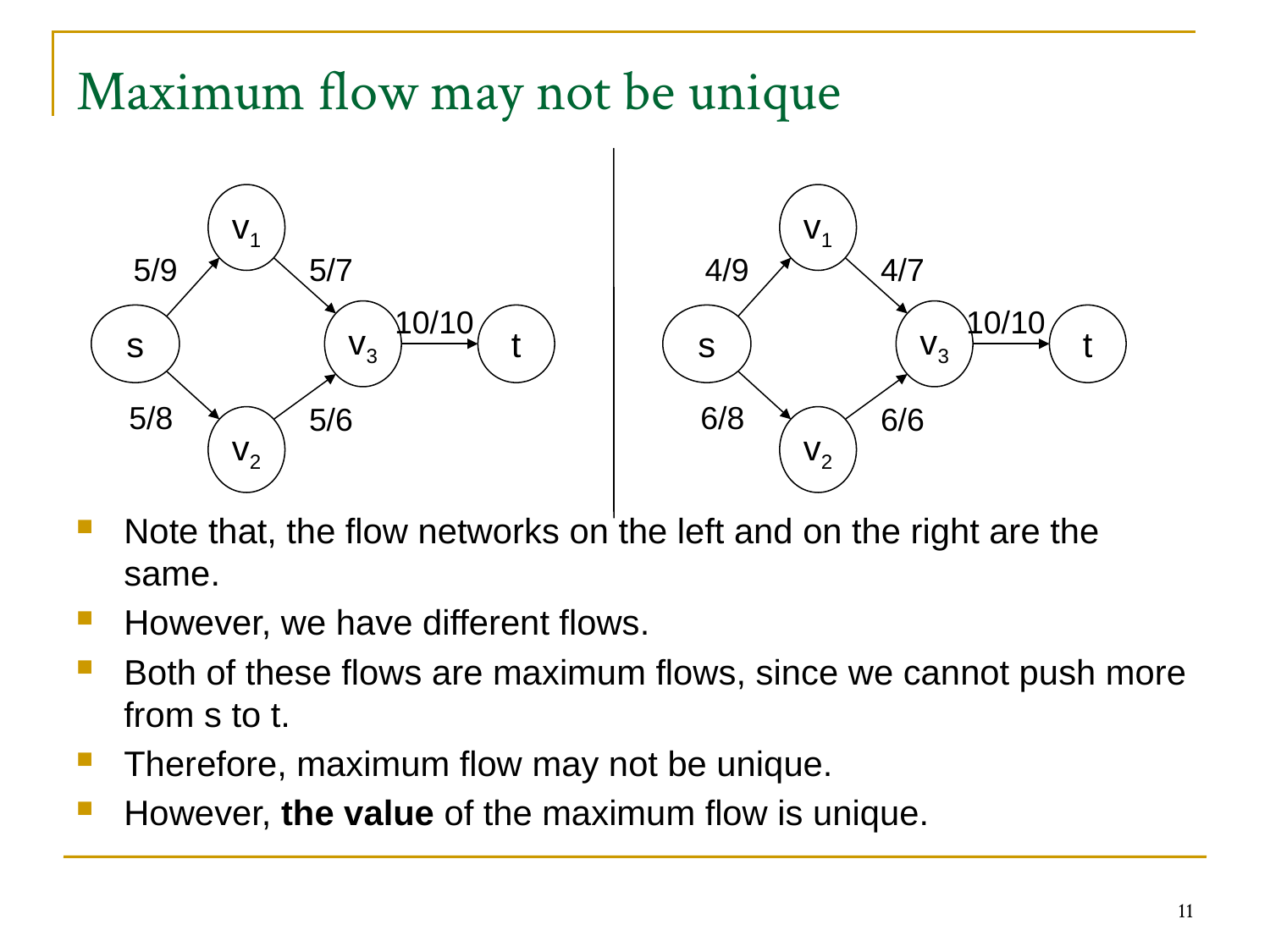

# Maximum flow may not be unique

Note that, the flow networks on the left and on the right are the same.
However, we have different flows.
Both of these flows are maximum flows, since we cannot push more from s to t.
Therefore, maximum flow may not be unique.
However, the value of the maximum flow is unique.

v1
v1
5/9
5/7
4/9
4/7
10/10
10/10
 s
v3
 t
 s
v3
 t
5/8
6/8
5/6
6/6
v2
v2
11